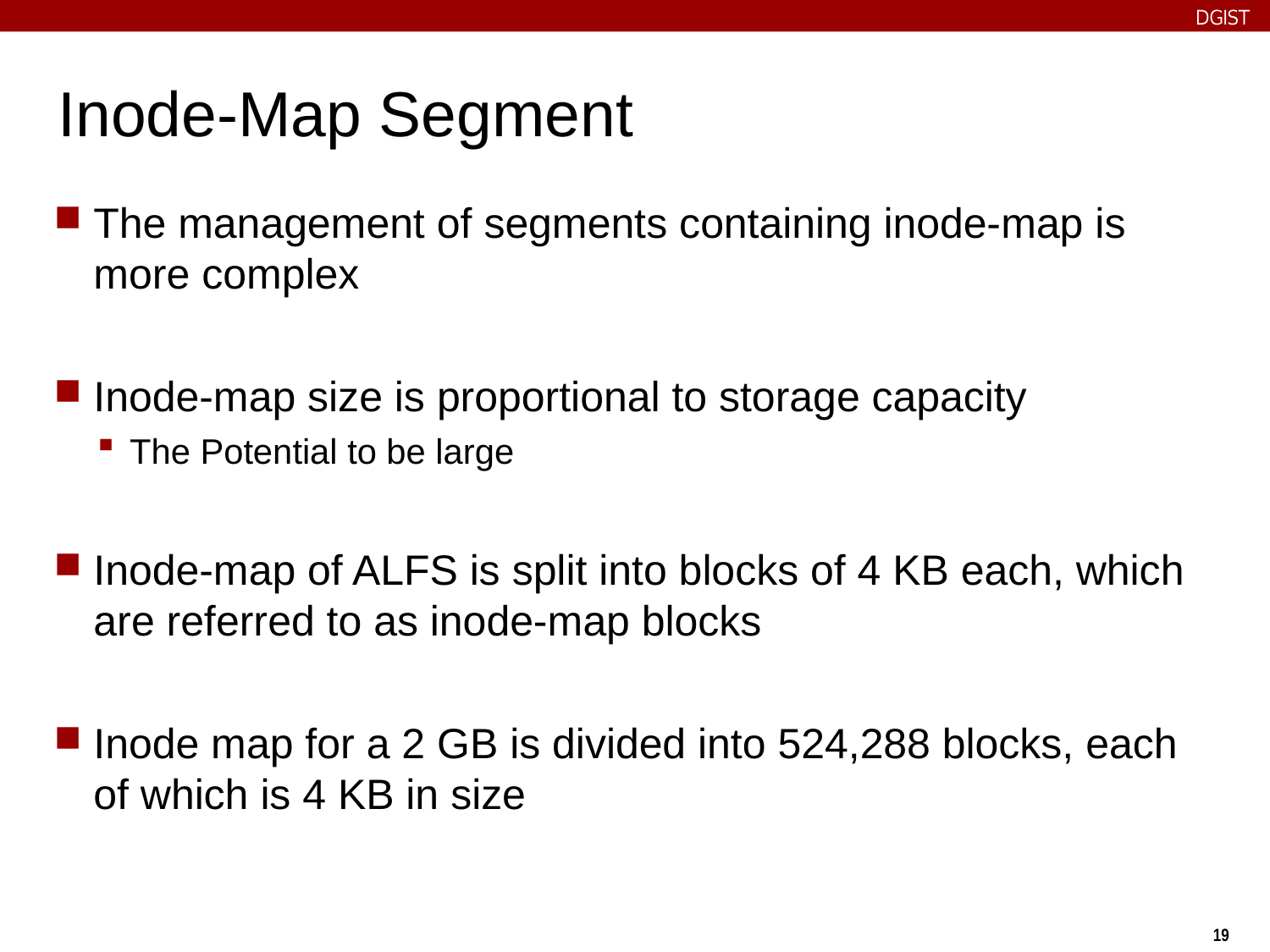

DGIST
# Inode-Map Segment
The management of segments containing inode-map is more complex

Inode-map size is proportional to storage capacity
The Potential to be large

Inode-map of ALFS is split into blocks of 4 KB each, which are referred to as inode-map blocks

Inode map for a 2 GB is divided into 524,288 blocks, each of which is 4 KB in size